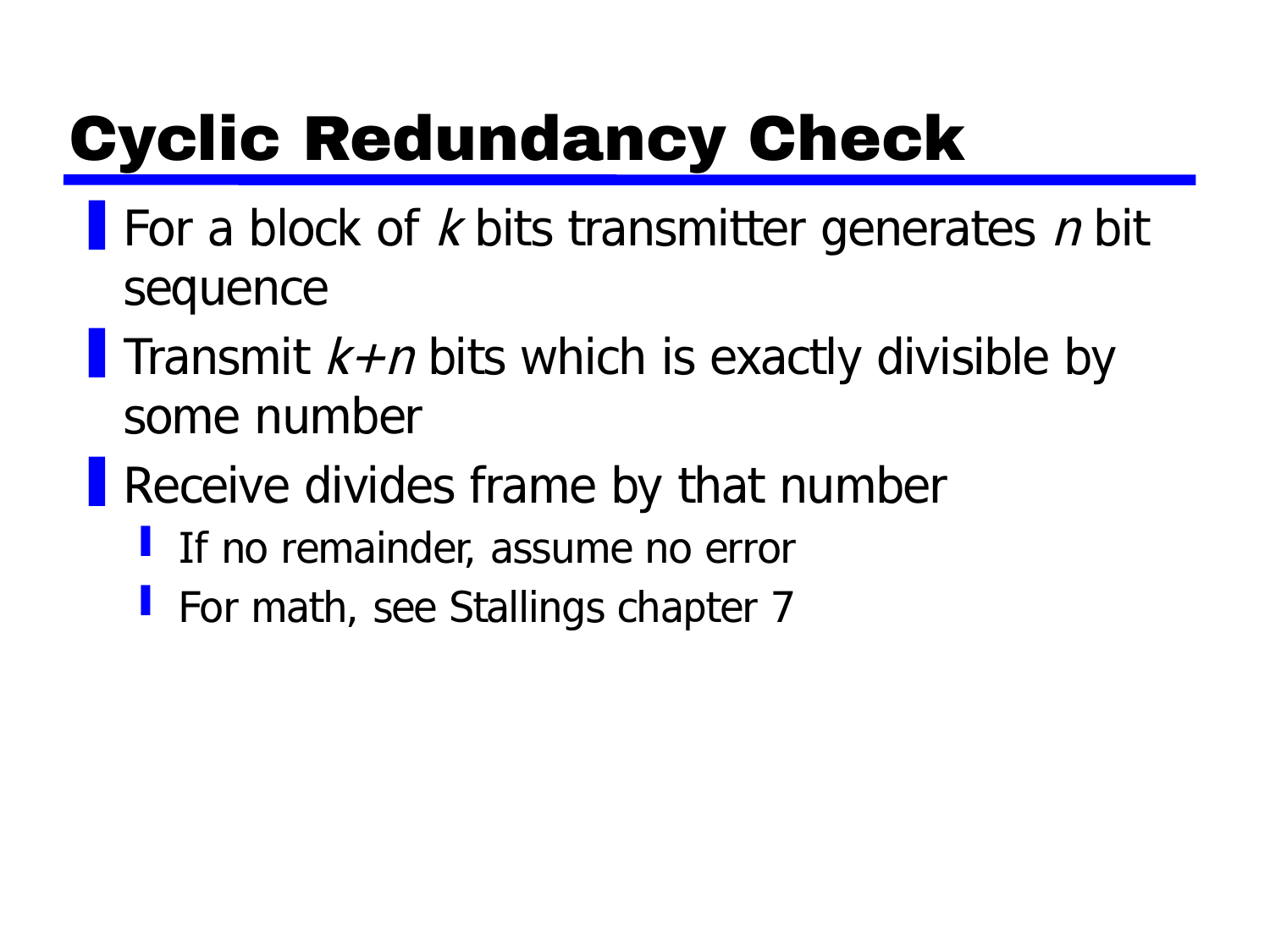

# Cyclic Redundancy Check
For a block of k bits transmitter generates n bit sequence
Transmit k+n bits which is exactly divisible by some number
Receive divides frame by that number
If no remainder, assume no error
For math, see Stallings chapter 7